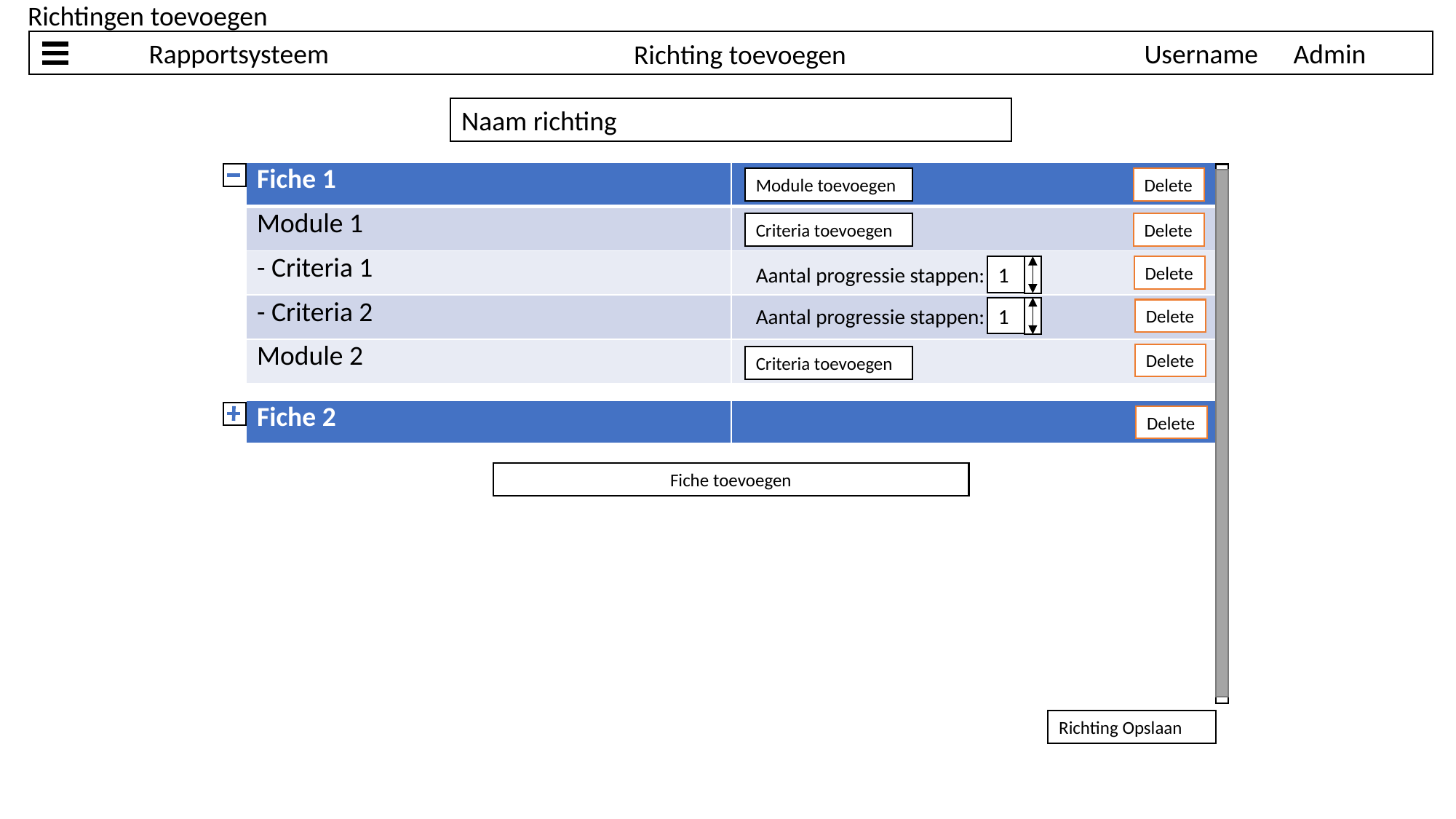

Richtingen toevoegen
	Rapportsysteem
Username
Admin
Richting toevoegen
Naam richting
| Fiche 1 |  |
| --- | --- |
| Module 1 |  |
| - Criteria 1 |  |
| - Criteria 2 |  |
| Module 2 |  |

Delete
Module toevoegen

Delete
Criteria toevoegen
Aantal progressie stappen:
1

Delete
Aantal progressie stappen:
1

Delete
Delete
Criteria toevoegen
| Fiche 2 |  |
| --- | --- |

Delete
Fiche toevoegen
Richting Opslaan